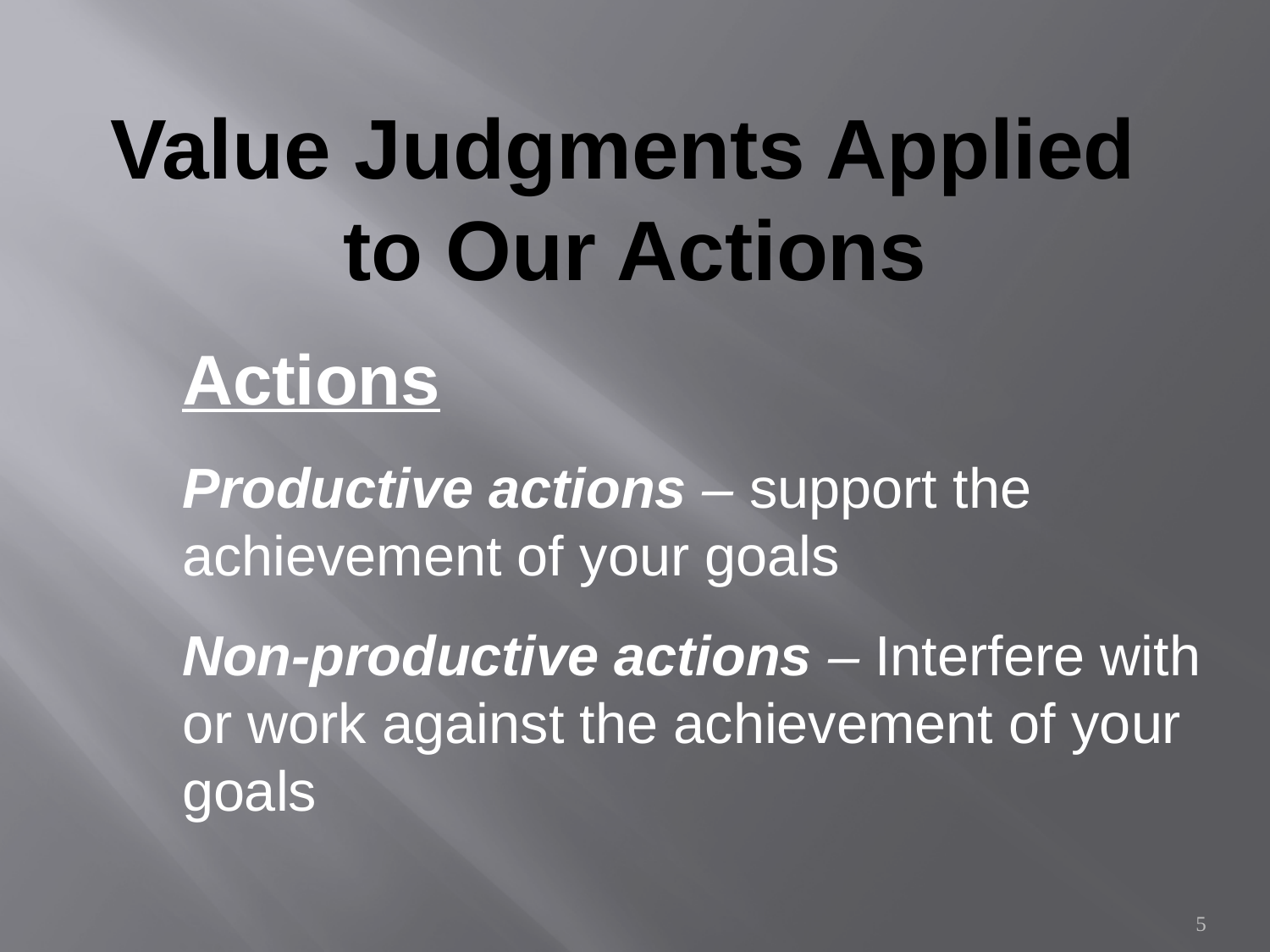

# Value Judgments Applied to Our Actions
Actions
Productive actions – support the achievement of your goals
Non-productive actions – Interfere with or work against the achievement of your goals
5